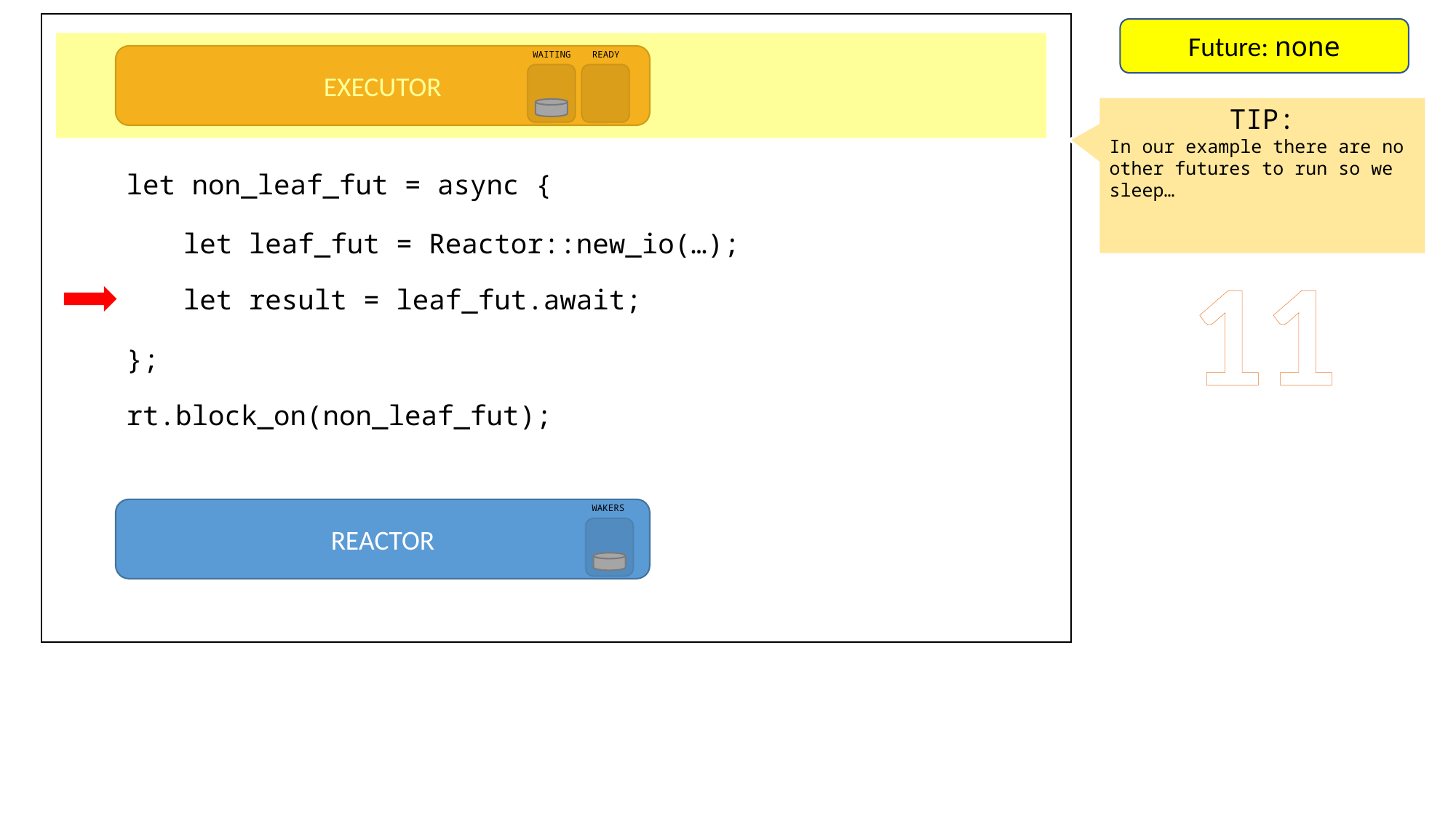

Future: none

WAITING

READY

EXECUTOR
TIP:
In our example there are no other futures to run so we sleep…
let non_leaf_fut = async {
let leaf_fut = Reactor::new_io(…);
11
let result = leaf_fut.await;

};
rt.block_on(non_leaf_fut);
WAKERS

REACTOR